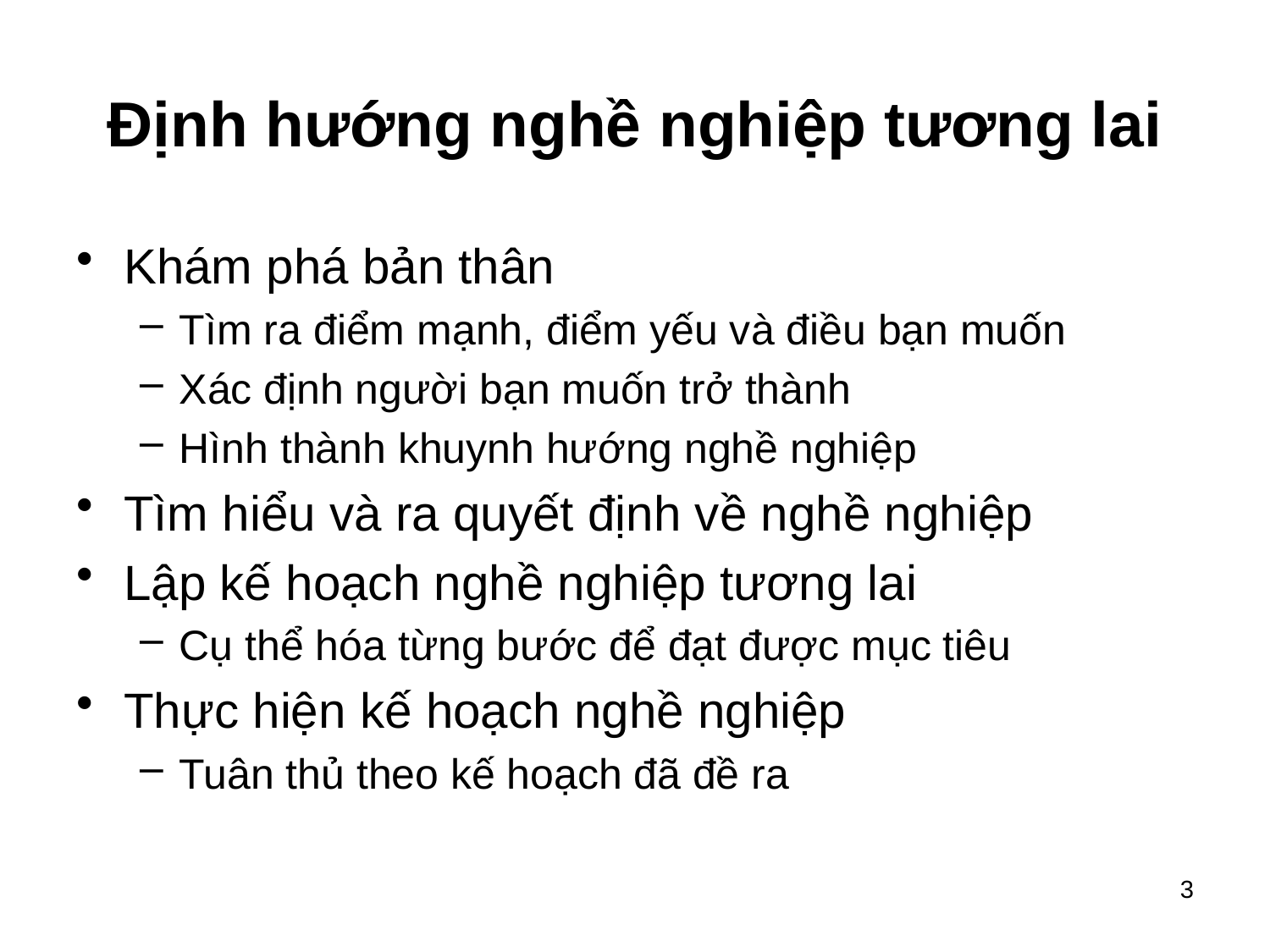

# Định hướng nghề nghiệp tương lai
Khám phá bản thân
Tìm ra điểm mạnh, điểm yếu và điều bạn muốn
Xác định người bạn muốn trở thành
Hình thành khuynh hướng nghề nghiệp
Tìm hiểu và ra quyết định về nghề nghiệp
Lập kế hoạch nghề nghiệp tương lai
Cụ thể hóa từng bước để đạt được mục tiêu
Thực hiện kế hoạch nghề nghiệp
Tuân thủ theo kế hoạch đã đề ra
3